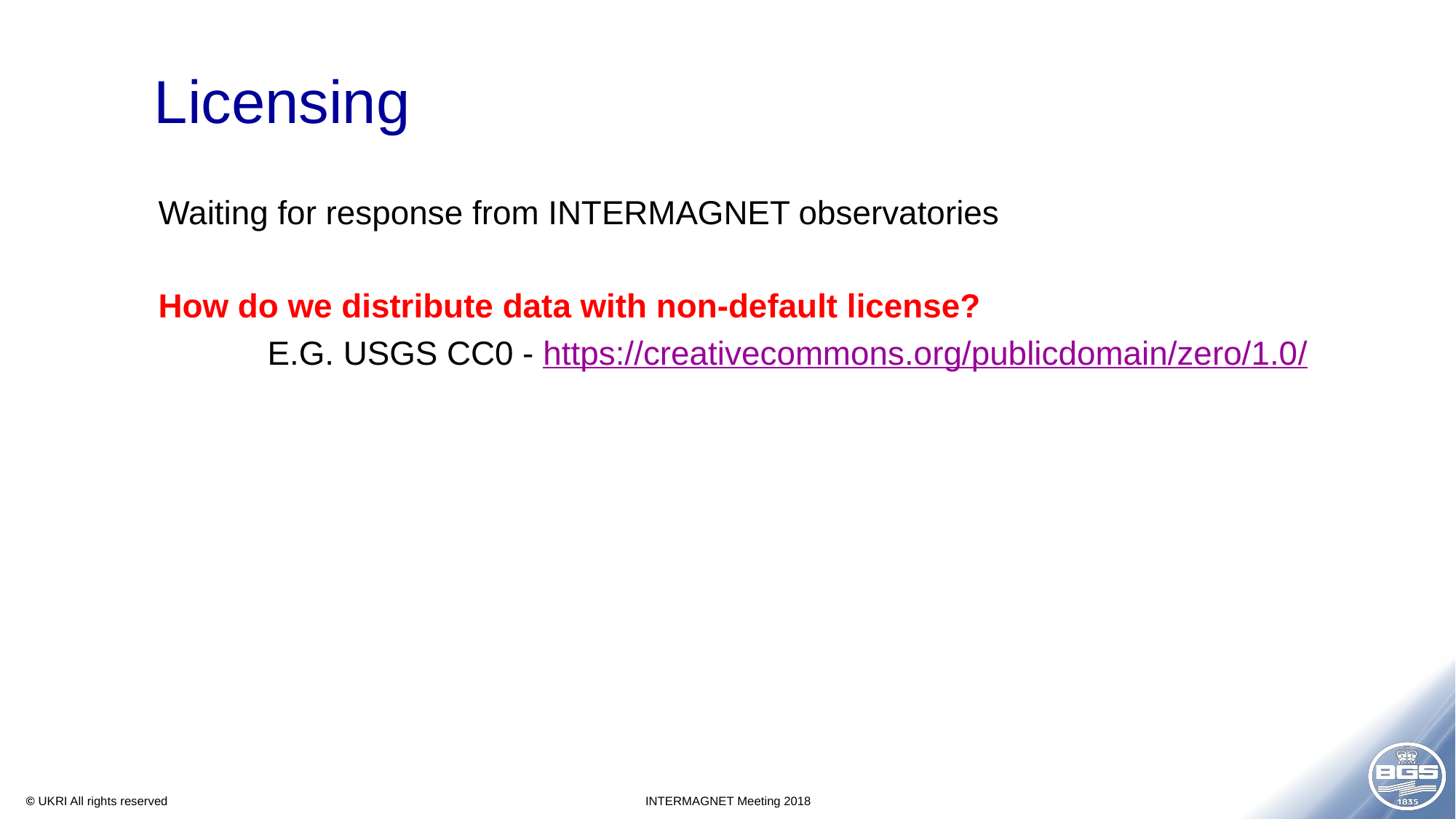

# Licensing
Waiting for response from INTERMAGNET observatories

How do we distribute data with non-default license?
	E.G. USGS CC0 - https://creativecommons.org/publicdomain/zero/1.0/